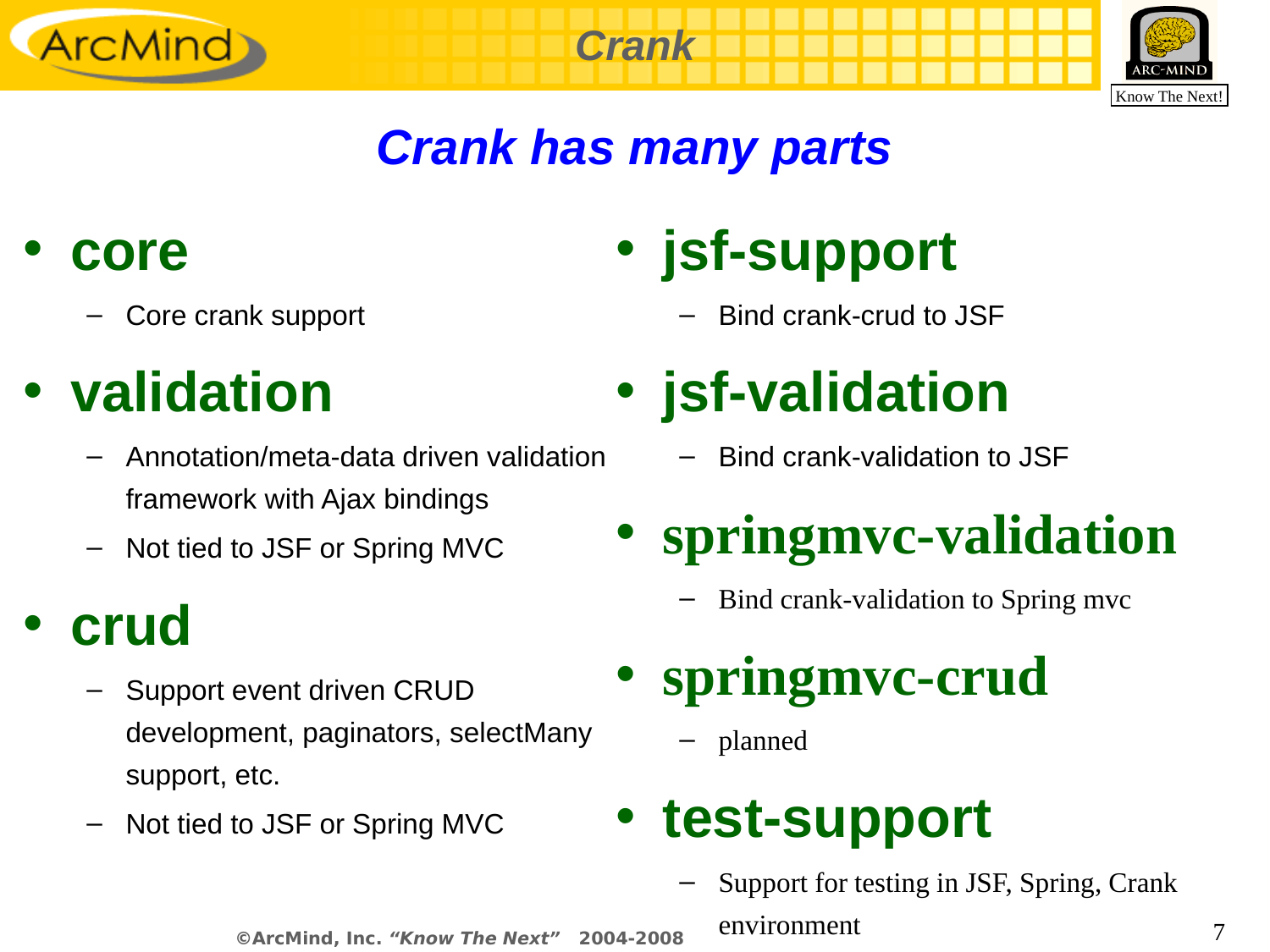

# Crank has many parts
core
Core crank support
validation
Annotation/meta-data driven validation framework with Ajax bindings
Not tied to JSF or Spring MVC
crud
Support event driven CRUD development, paginators, selectMany support, etc.
Not tied to JSF or Spring MVC
jsf-support
Bind crank-crud to JSF
jsf-validation
Bind crank-validation to JSF
springmvc-validation
Bind crank-validation to Spring mvc
springmvc-crud
planned
test-support
Support for testing in JSF, Spring, Crank environment

7
©ArcMind, Inc. “Know The Next”   2004-2008